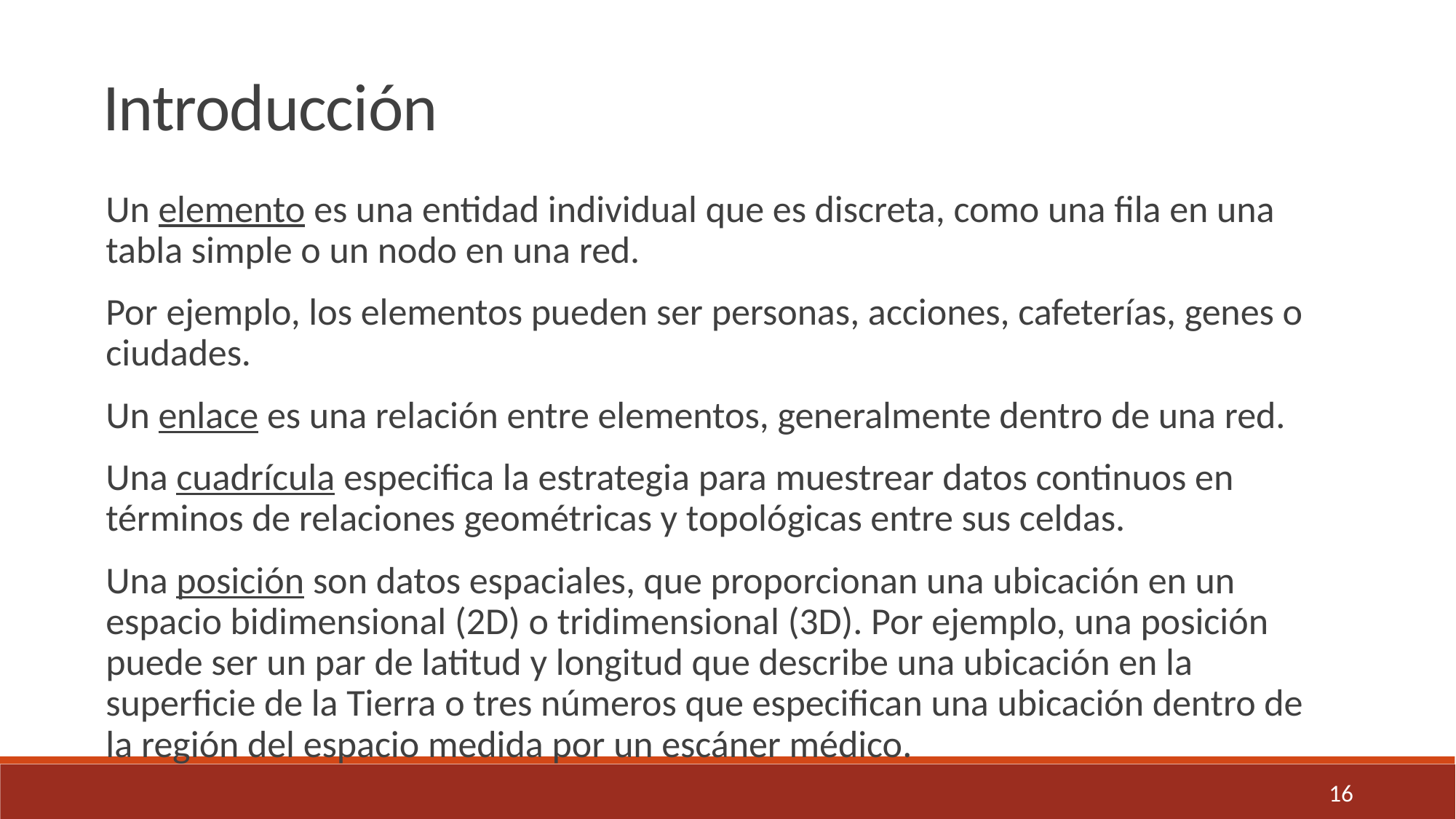

Introducción
Un elemento es una entidad individual que es discreta, como una fila en una tabla simple o un nodo en una red.
Por ejemplo, los elementos pueden ser personas, acciones, cafeterías, genes o ciudades.
Un enlace es una relación entre elementos, generalmente dentro de una red.
Una cuadrícula especifica la estrategia para muestrear datos continuos en términos de relaciones geométricas y topológicas entre sus celdas.
Una posición son datos espaciales, que proporcionan una ubicación en un espacio bidimensional (2D) o tridimensional (3D). Por ejemplo, una posición puede ser un par de latitud y longitud que describe una ubicación en la superficie de la Tierra o tres números que especifican una ubicación dentro de la región del espacio medida por un escáner médico.
16